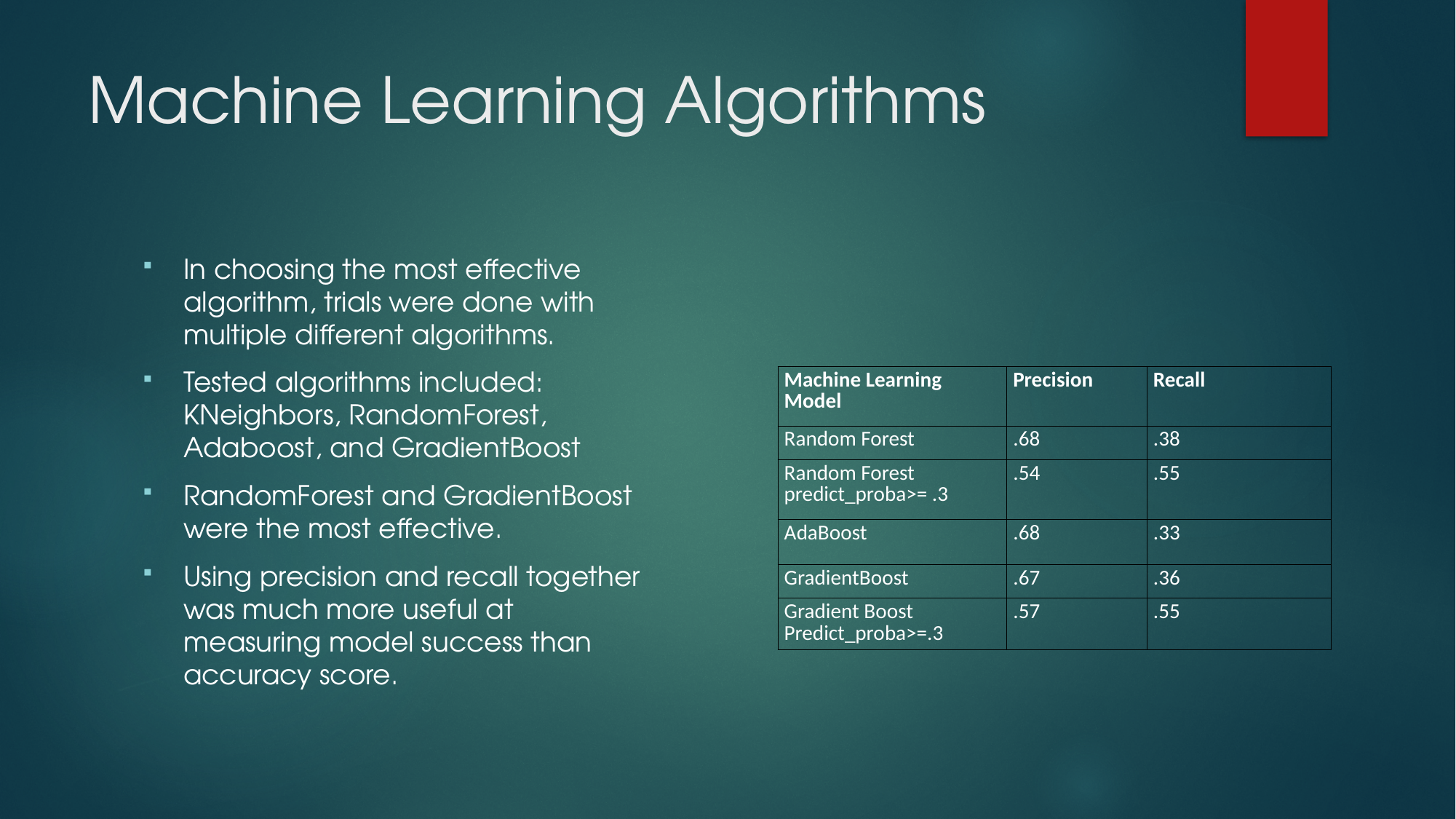

# Machine Learning Algorithms
In choosing the most effective algorithm, trials were done with multiple different algorithms.
Tested algorithms included: KNeighbors, RandomForest, Adaboost, and GradientBoost
RandomForest and GradientBoost were the most effective.
Using precision and recall together was much more useful at measuring model success than accuracy score.

| Machine Learning Model | Precision | Recall |
| --- | --- | --- |
| Random Forest | .68 | .38 |
| Random Forest predict\_proba>= .3 | .54 | .55 |
| AdaBoost | .68 | .33 |
| GradientBoost | .67 | .36 |
| Gradient Boost Predict\_proba>=.3 | .57 | .55 |